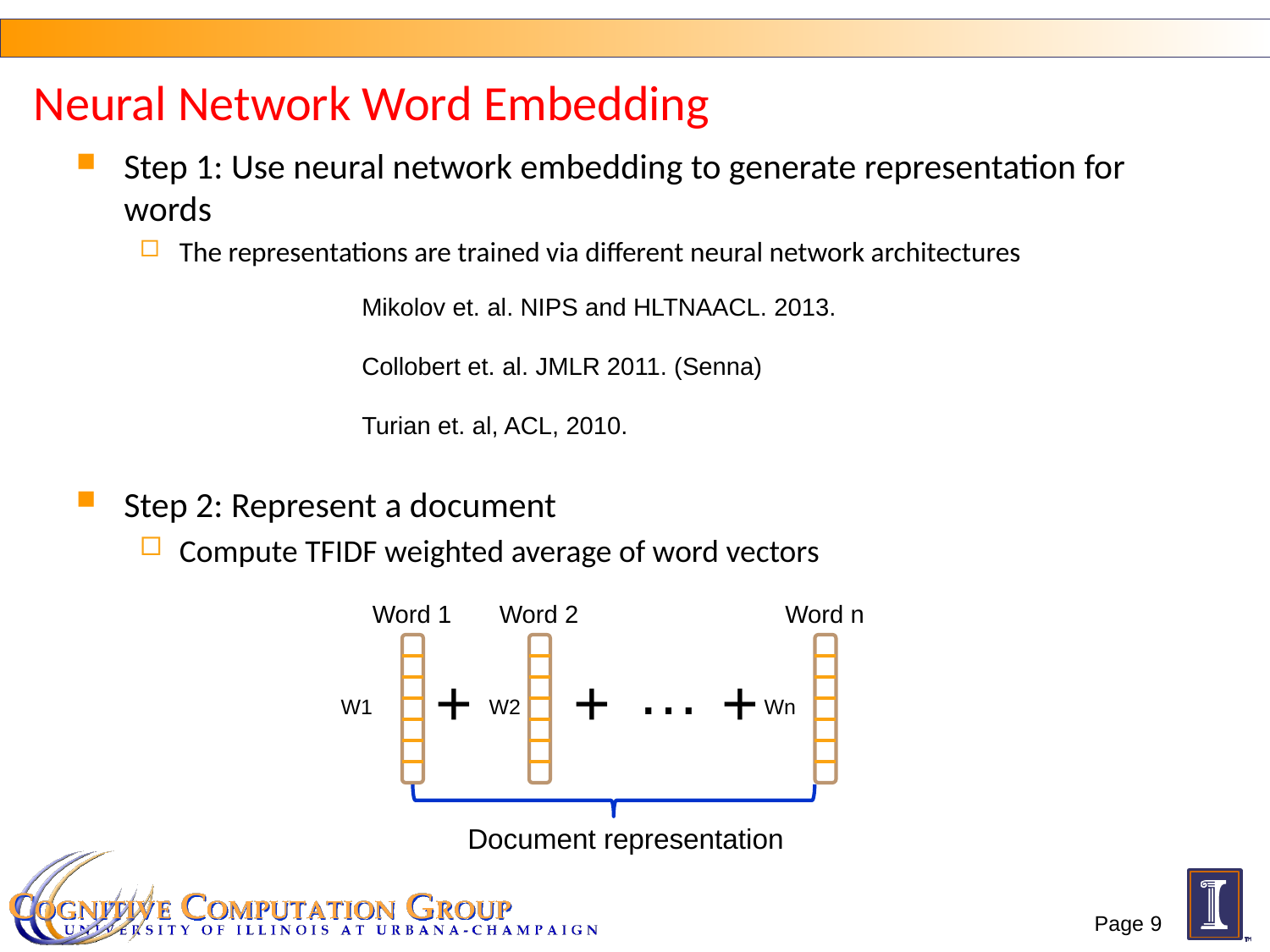

# Neural Network Word Embedding
Step 1: Use neural network embedding to generate representation for words
The representations are trained via different neural network architectures

Step 2: Represent a document
Compute TFIDF weighted average of word vectors

Mikolov et. al. NIPS and HLTNAACL. 2013.

Collobert et. al. JMLR 2011. (Senna)

Turian et. al, ACL, 2010.
Word 1
Word 2
Word n

…
+
+
+
W1
W2
Wn
Document representation
Page 9